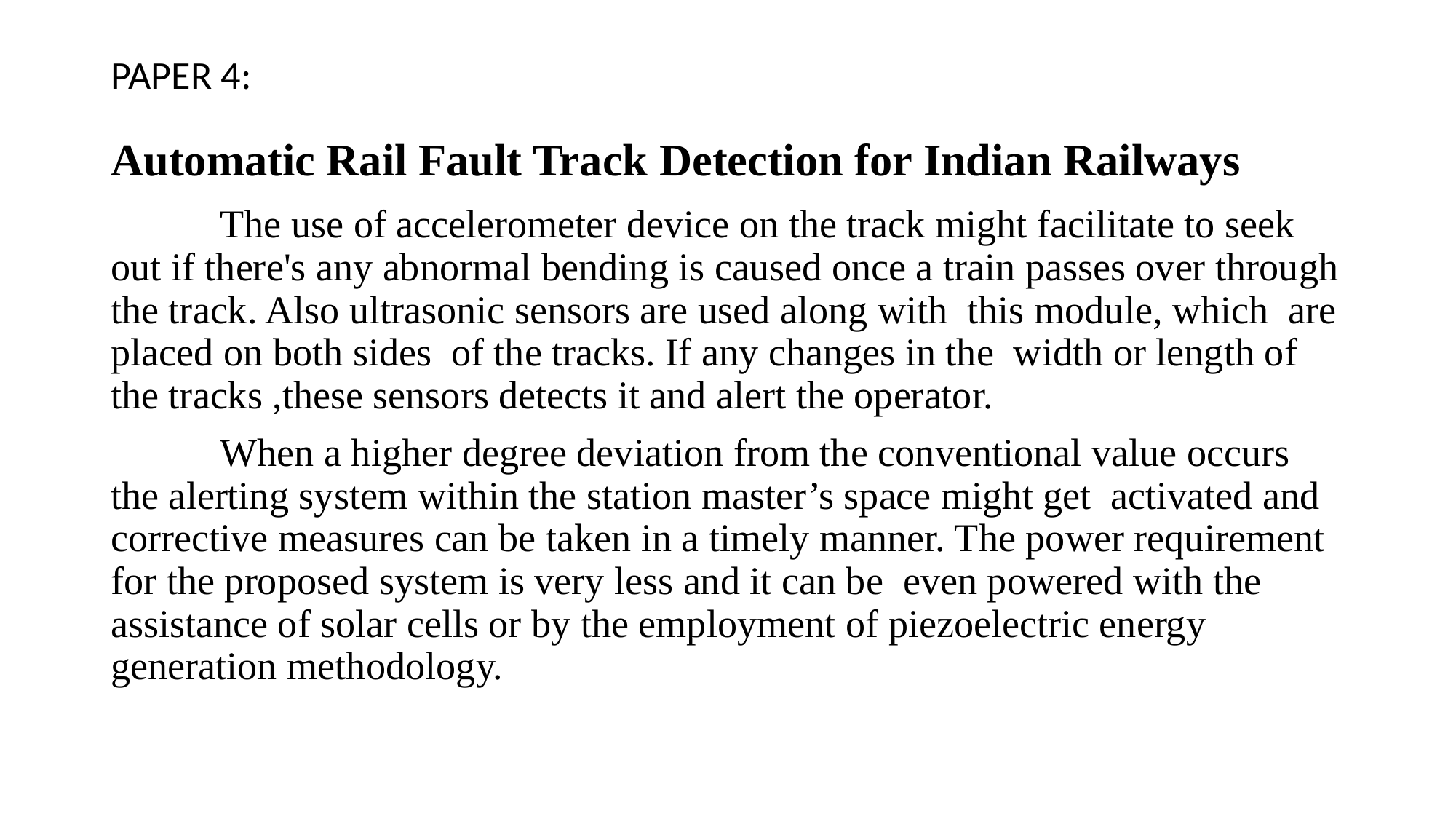

# PAPER 4:
Automatic Rail Fault Track Detection for Indian Railways
	The use of accelerometer device on the track might facilitate to seek out if there's any abnormal bending is caused once a train passes over through the track. Also ultrasonic sensors are used along with  this module, which  are placed on both sides  of the tracks. If any changes in the  width or length of the tracks ,these sensors detects it and alert the operator.
	When a higher degree deviation from the conventional value occurs  the alerting system within the station master’s space might get  activated and corrective measures can be taken in a timely manner. The power requirement for the proposed system is very less and it can be  even powered with the  assistance of solar cells or by the employment of piezoelectric energy generation methodology.